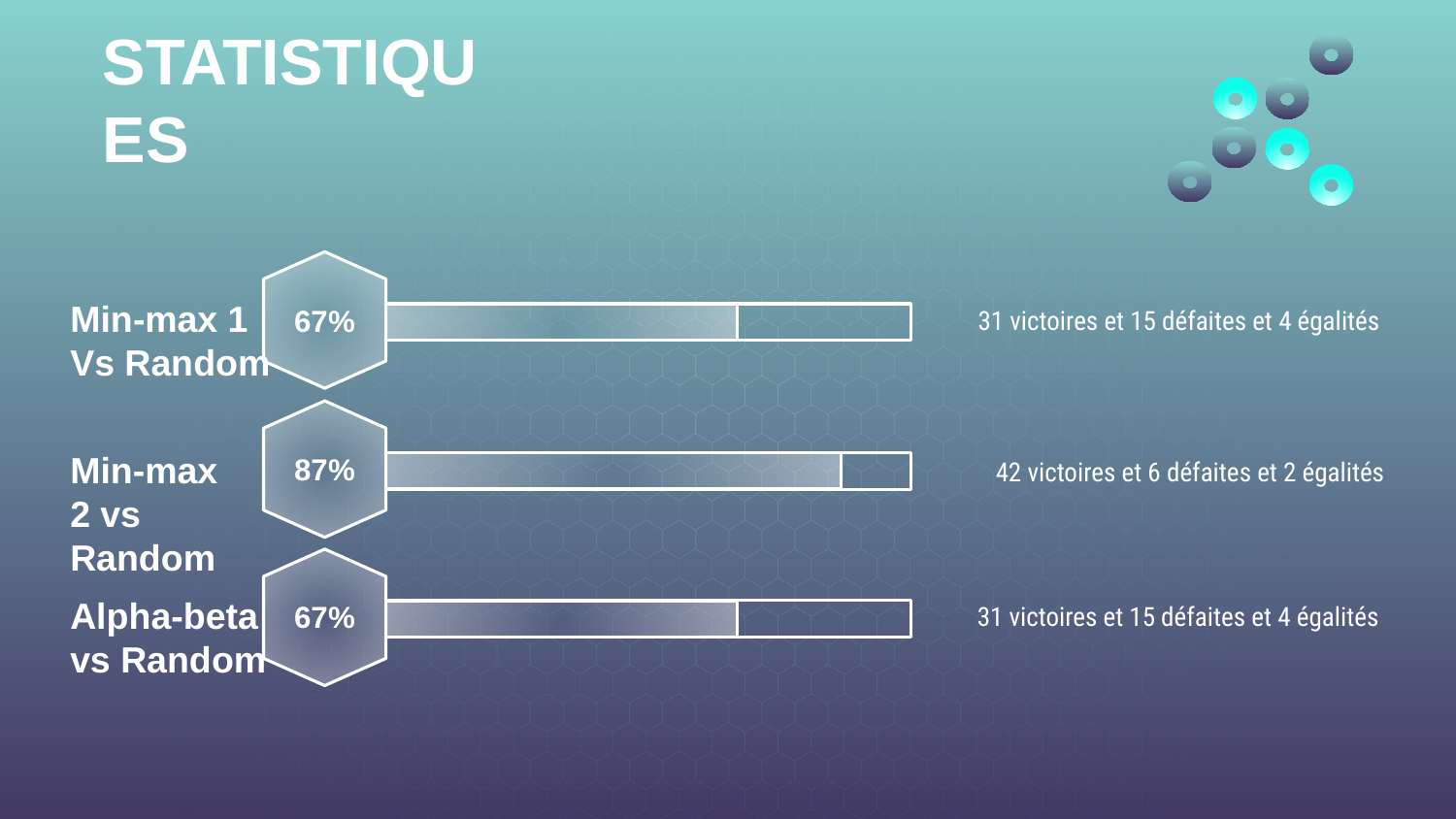

STATISTIQUES

31 victoires et 15 défaites et 4 égalités
Min-max 1
Vs Random
67%

Min-max 2 vs Random
87%

42 victoires et 6 défaites et 2 égalités

Alpha-beta
vs Random
67%

31 victoires et 15 défaites et 4 égalités